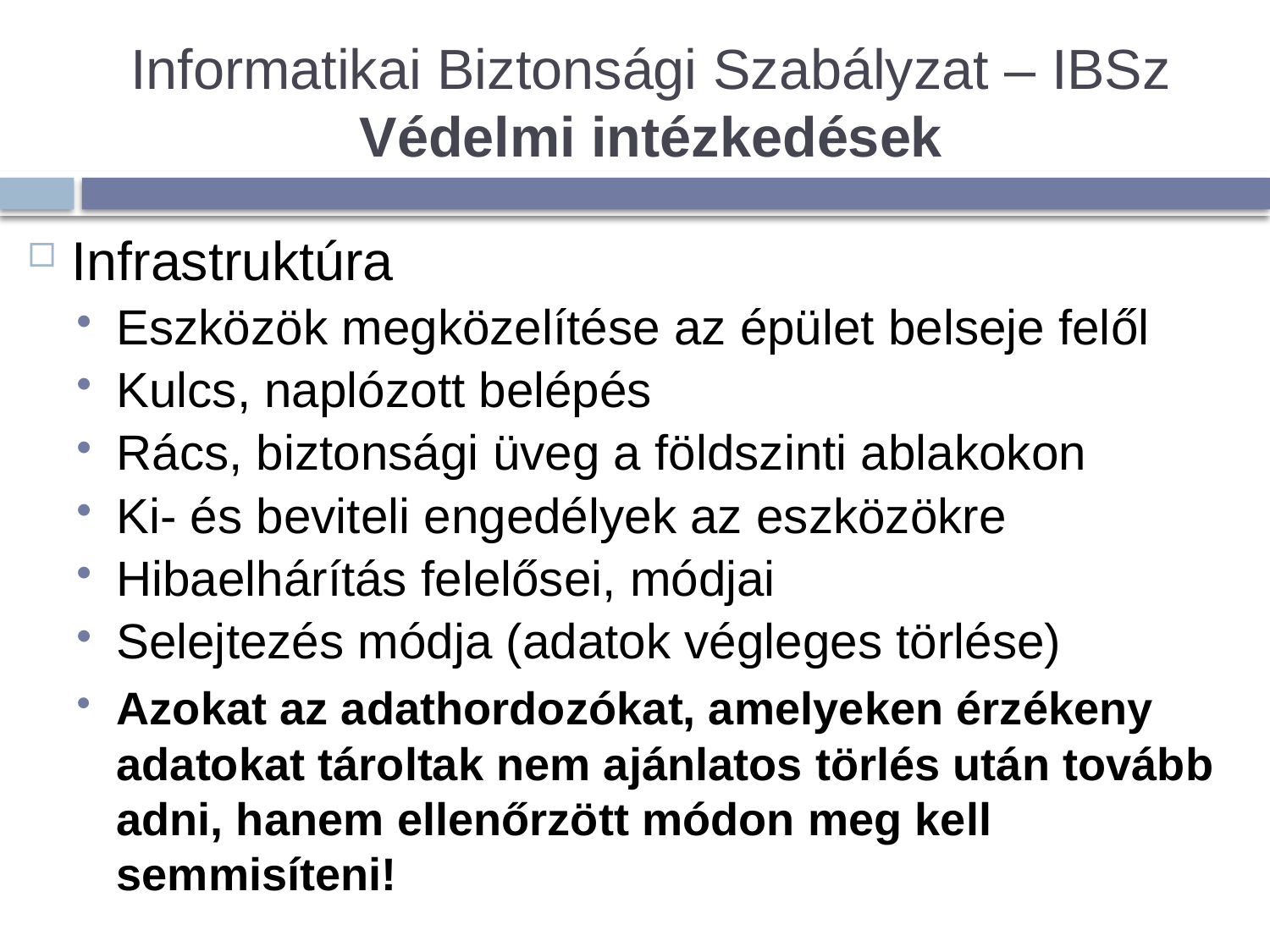

# Informatikai Biztonsági Szabályzat – IBSz Védelmi intézkedések
Infrastruktúra
Eszközök megközelítése az épület belseje felől
Kulcs, naplózott belépés
Rács, biztonsági üveg a földszinti ablakokon
Ki- és beviteli engedélyek az eszközökre
Hibaelhárítás felelősei, módjai
Selejtezés módja (adatok végleges törlése)
Azokat az adathordozókat, amelyeken érzékeny adatokat tároltak nem ajánlatos törlés után tovább adni, hanem ellenőrzött módon meg kell semmisíteni!